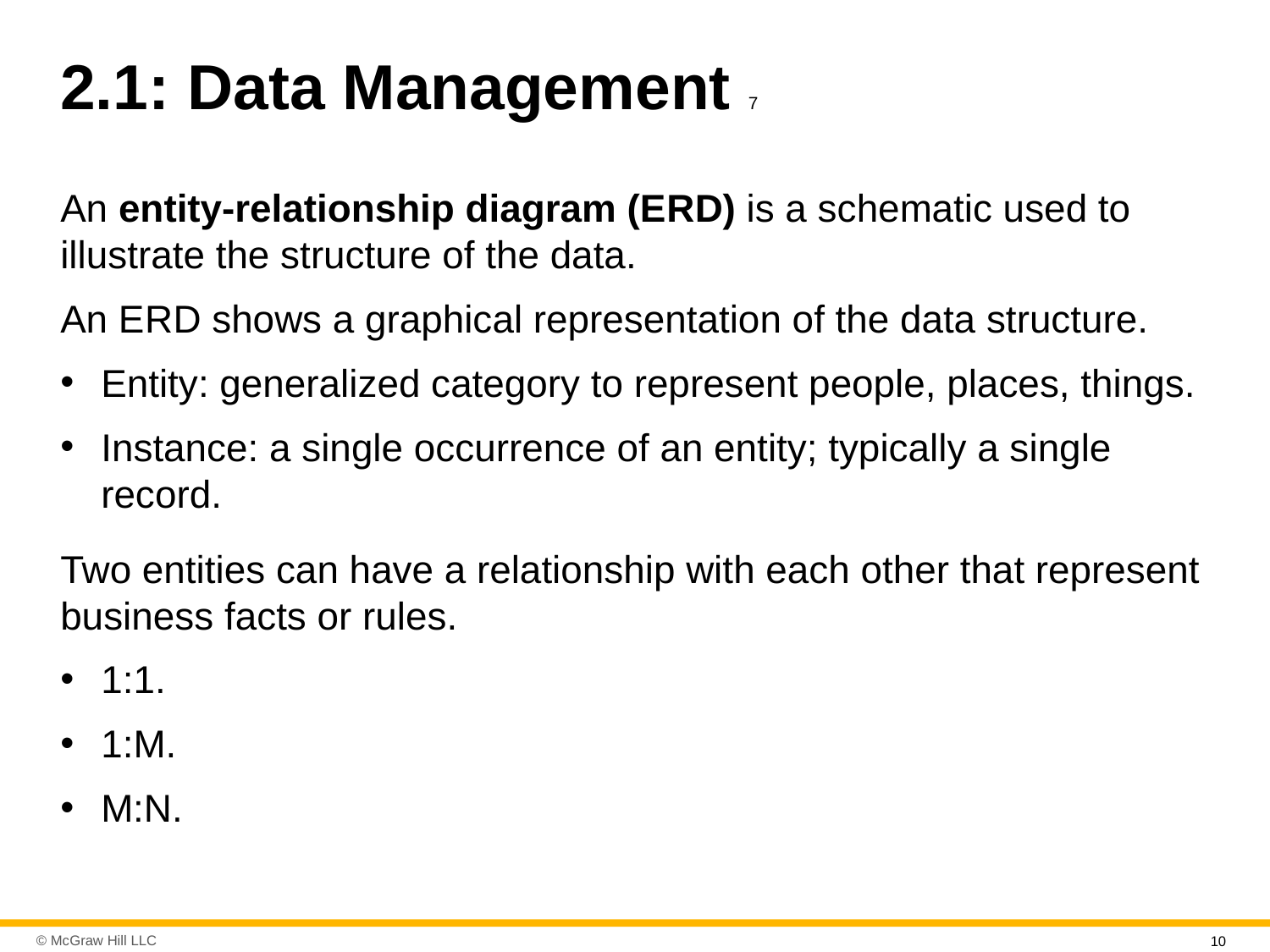

# 2.1: Data Management 7
An entity-relationship diagram (E R D) is a schematic used to illustrate the structure of the data.
An E R D shows a graphical representation of the data structure.
Entity: generalized category to represent people, places, things.
Instance: a single occurrence of an entity; typically a single record.
Two entities can have a relationship with each other that represent business facts or rules.
1:1.
1:M.
M:N.
10